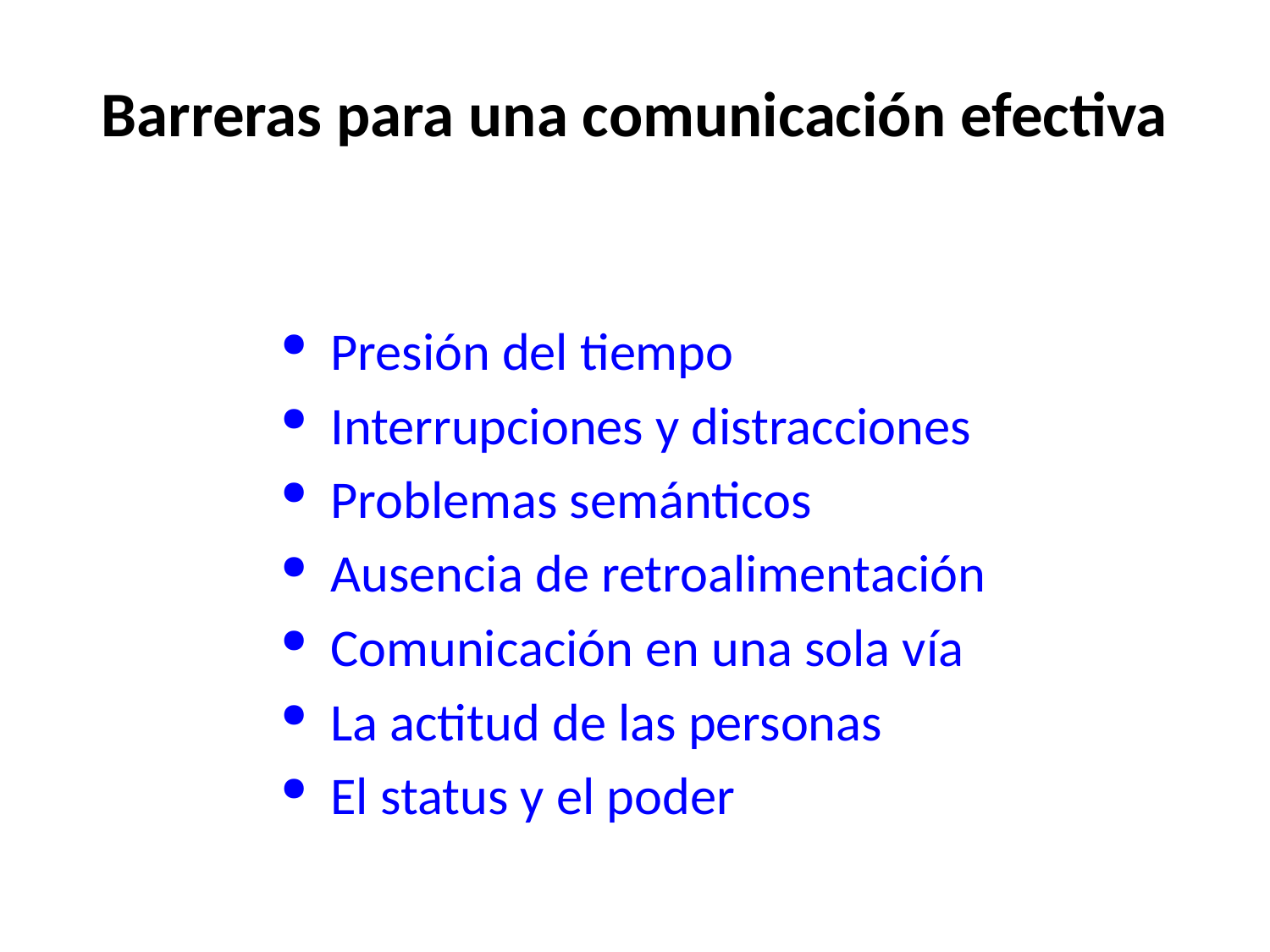

# Barreras para una comunicación efectiva
Presión del tiempo
Interrupciones y distracciones
Problemas semánticos
Ausencia de retroalimentación
Comunicación en una sola vía
La actitud de las personas
El status y el poder